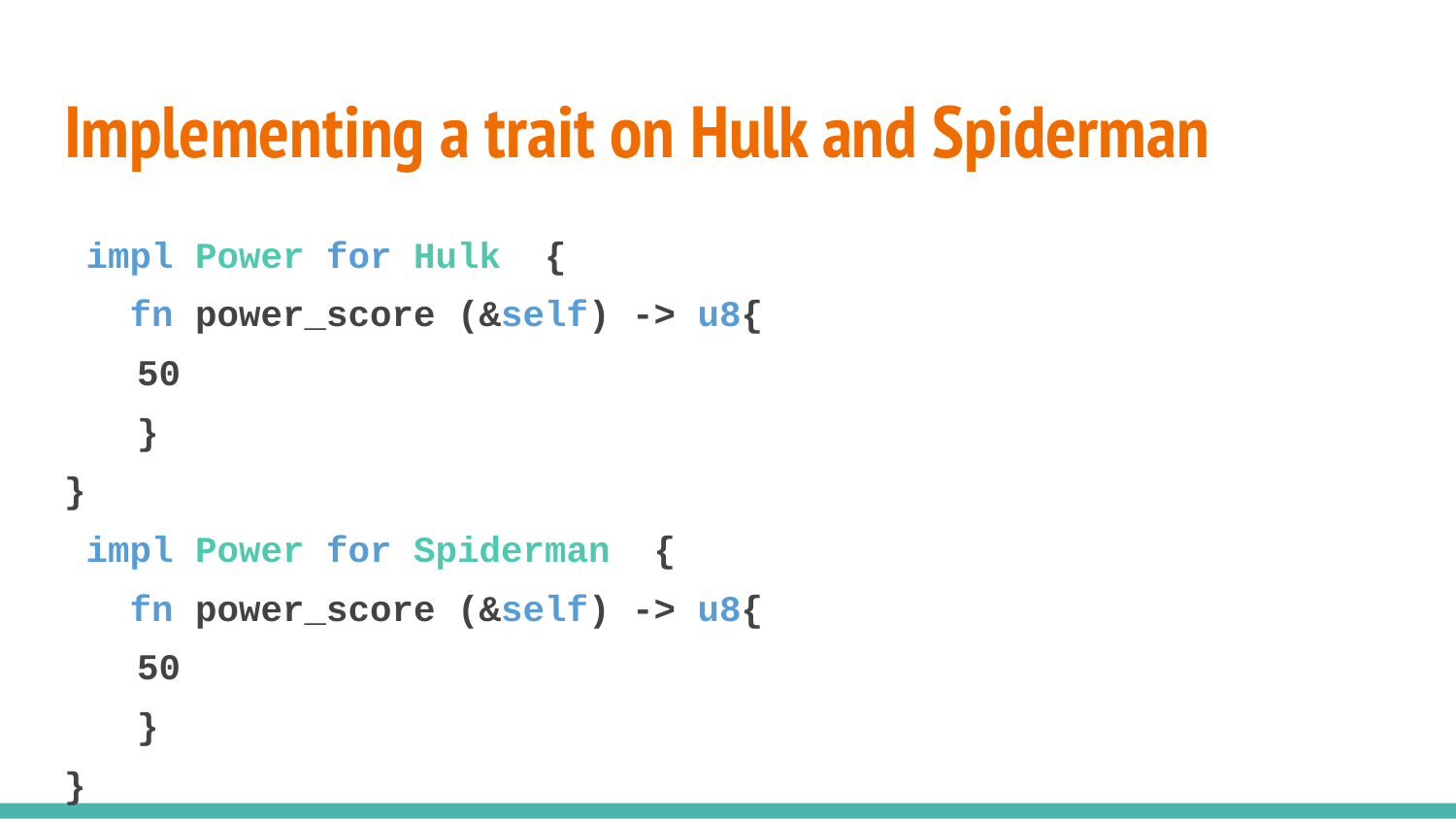

# Implementing a trait on Hulk and Spiderman
 impl Power for Hulk  {
   fn power_score (&self) -> u8{
50
}
}
 impl Power for Spiderman  {
   fn power_score (&self) -> u8{
50
}
}